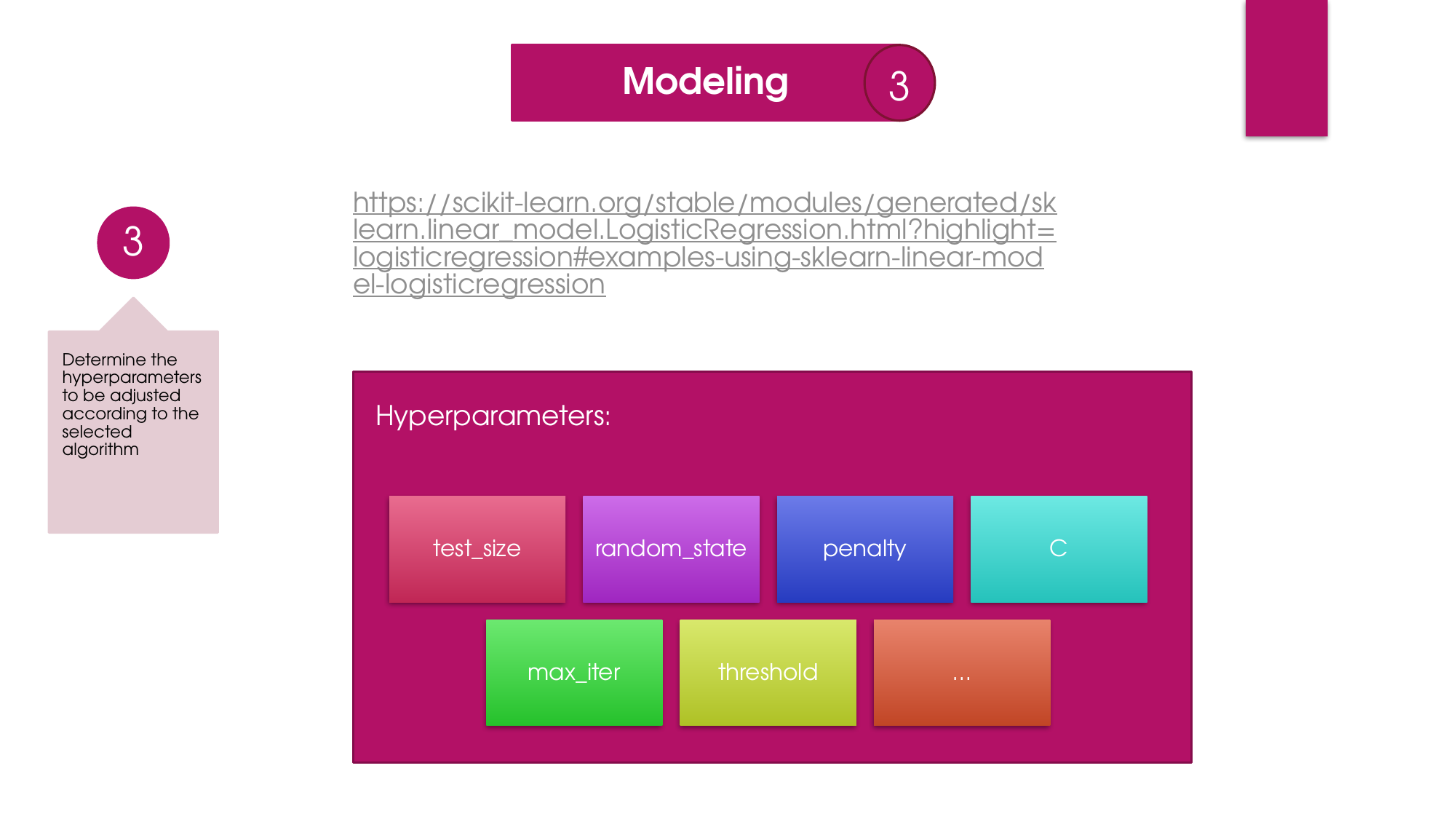

3

Modeling
https://scikit-learn.org/stable/modules/generated/sklearn.linear_model.LogisticRegression.html?highlight=logisticregression#examples-using-sklearn-linear-model-logisticregression

3

Determine the hyperparameters to be adjusted according to the selected algorithm

Hyperparameters:
test_size
random_state
penalty
C
max_iter
threshold
…